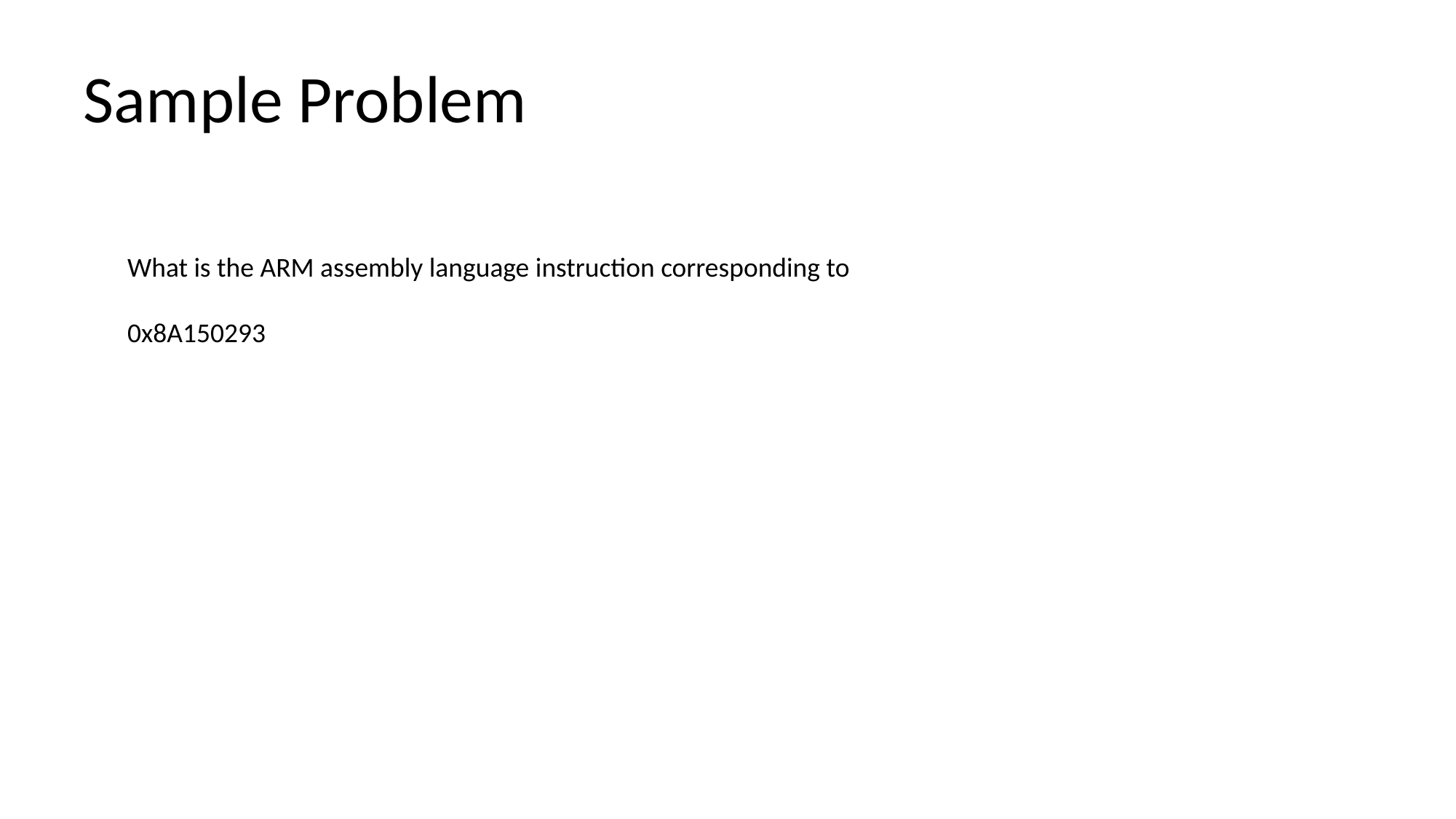

# Sample Problem
What is the ARM assembly language instruction corresponding to

0x8A150293